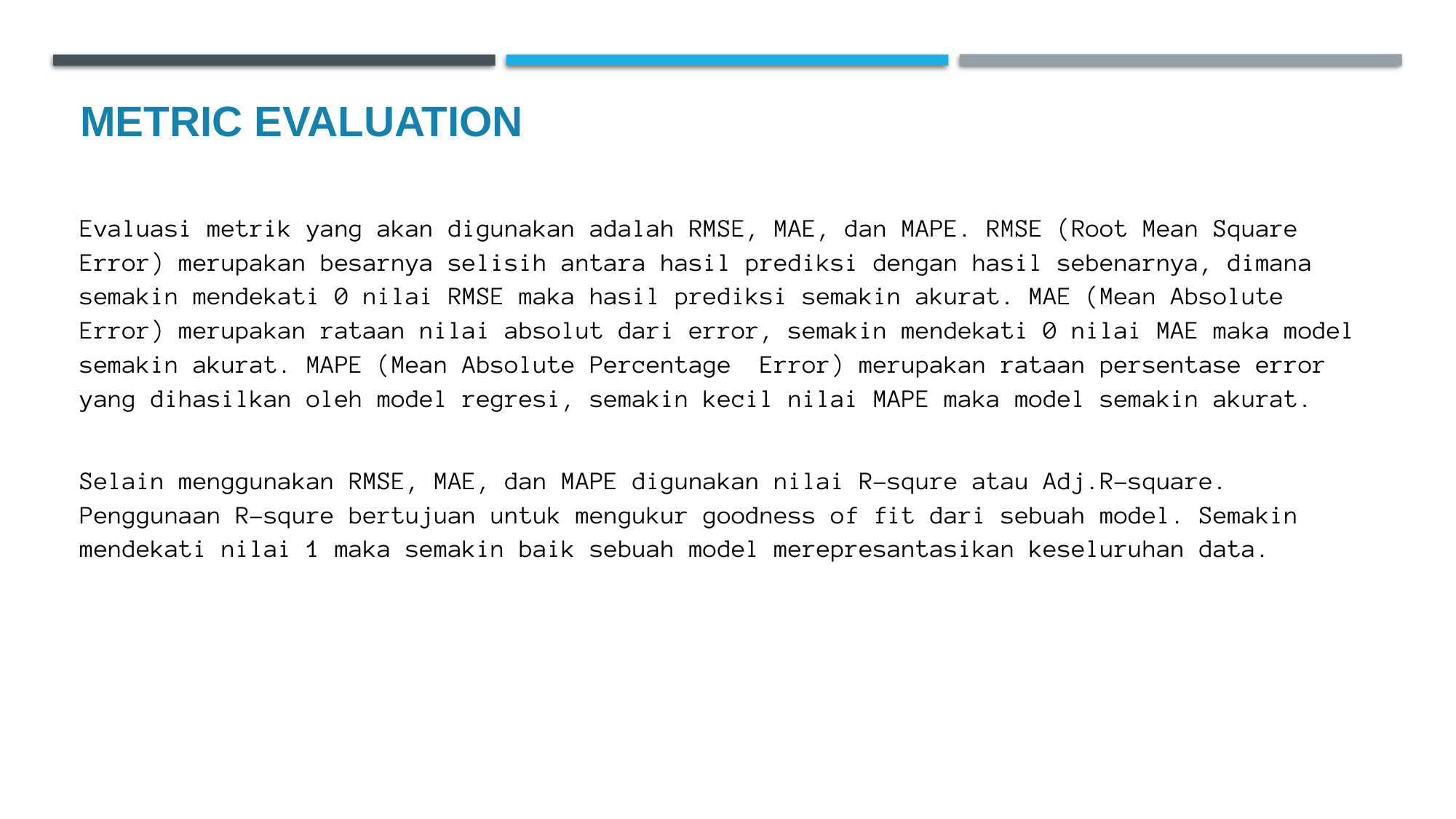

# Metric evaluation
Evaluasi metrik yang akan digunakan adalah RMSE, MAE, dan MAPE. RMSE (Root Mean Square Error) merupakan besarnya selisih antara hasil prediksi dengan hasil sebenarnya, dimana semakin mendekati 0 nilai RMSE maka hasil prediksi semakin akurat. MAE (Mean Absolute Error) merupakan rataan nilai absolut dari error, semakin mendekati 0 nilai MAE maka model semakin akurat. MAPE (Mean Absolute Percentage  Error) merupakan rataan persentase error yang dihasilkan oleh model regresi, semakin kecil nilai MAPE maka model semakin akurat.
Selain menggunakan RMSE, MAE, dan MAPE digunakan nilai R-squre atau Adj.R-square. Penggunaan R-squre bertujuan untuk mengukur goodness of fit dari sebuah model. Semakin mendekati nilai 1 maka semakin baik sebuah model merepresantasikan keseluruhan data.